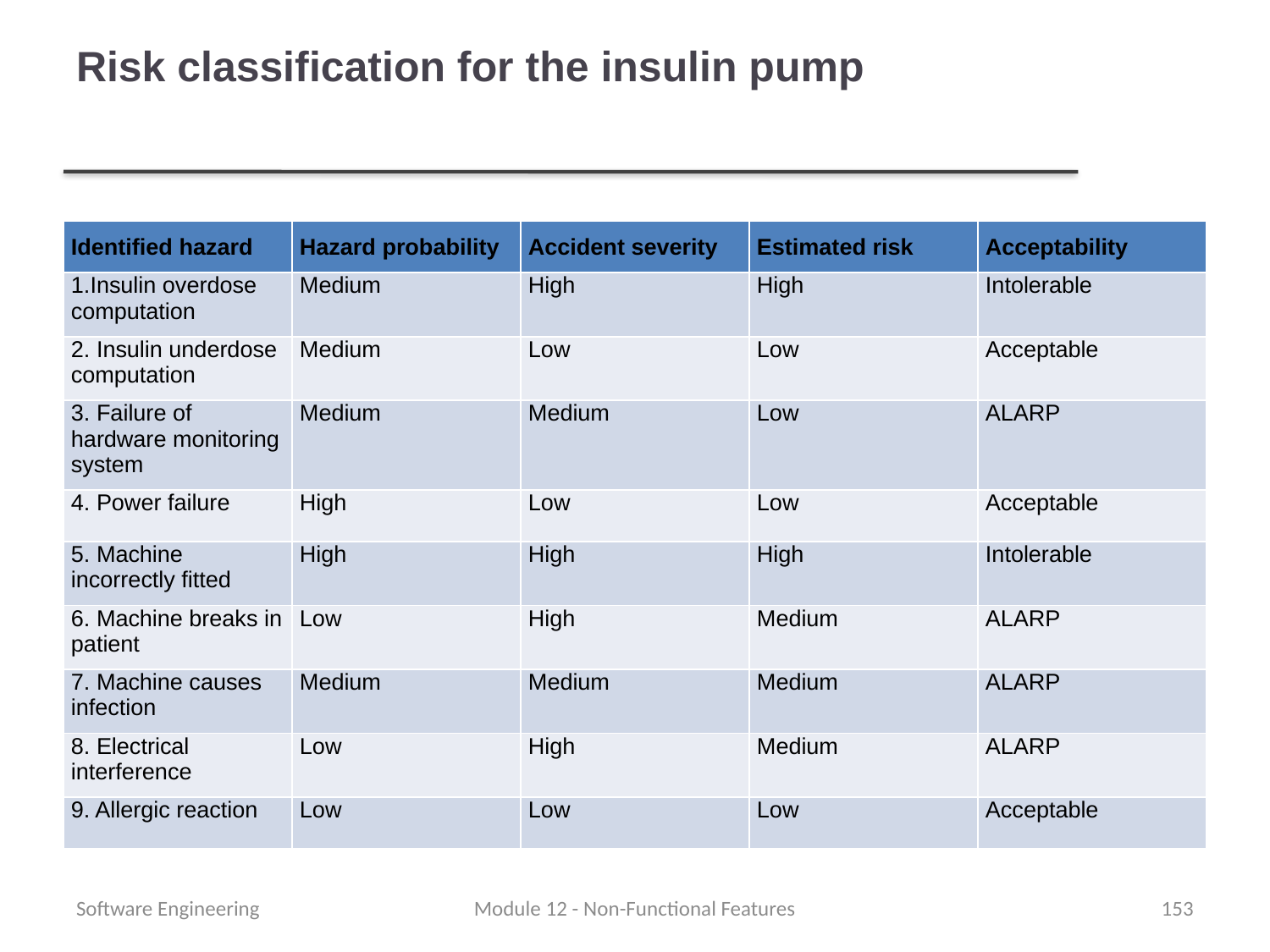

# Risk classification for the insulin pump
| Identified hazard | Hazard probability | Accident severity | Estimated risk | Acceptability |
| --- | --- | --- | --- | --- |
| 1.Insulin overdose computation | Medium | High | High | Intolerable |
| 2. Insulin underdose computation | Medium | Low | Low | Acceptable |
| 3. Failure of hardware monitoring system | Medium | Medium | Low | ALARP |
| 4. Power failure | High | Low | Low | Acceptable |
| 5. Machine incorrectly fitted | High | High | High | Intolerable |
| 6. Machine breaks in patient | Low | High | Medium | ALARP |
| 7. Machine causes infection | Medium | Medium | Medium | ALARP |
| 8. Electrical interference | Low | High | Medium | ALARP |
| 9. Allergic reaction | Low | Low | Low | Acceptable |
Software Engineering
Module 12 - Non-Functional Features
153